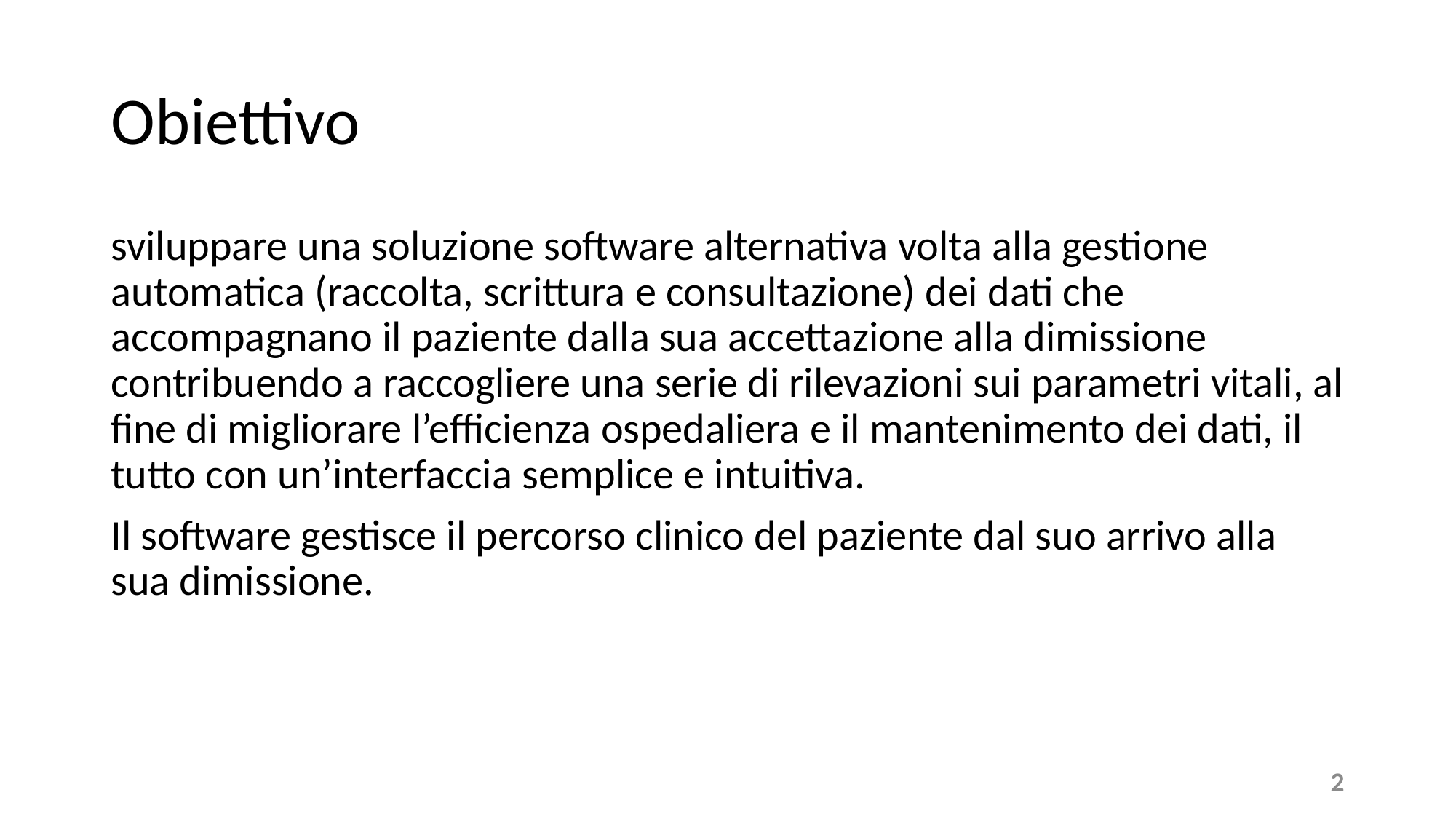

# Obiettivo
sviluppare una soluzione software alternativa volta alla gestione automatica (raccolta, scrittura e consultazione) dei dati che accompagnano il paziente dalla sua accettazione alla dimissione contribuendo a raccogliere una serie di rilevazioni sui parametri vitali, al fine di migliorare l’efficienza ospedaliera e il mantenimento dei dati, il tutto con un’interfaccia semplice e intuitiva.
Il software gestisce il percorso clinico del paziente dal suo arrivo alla sua dimissione.

2